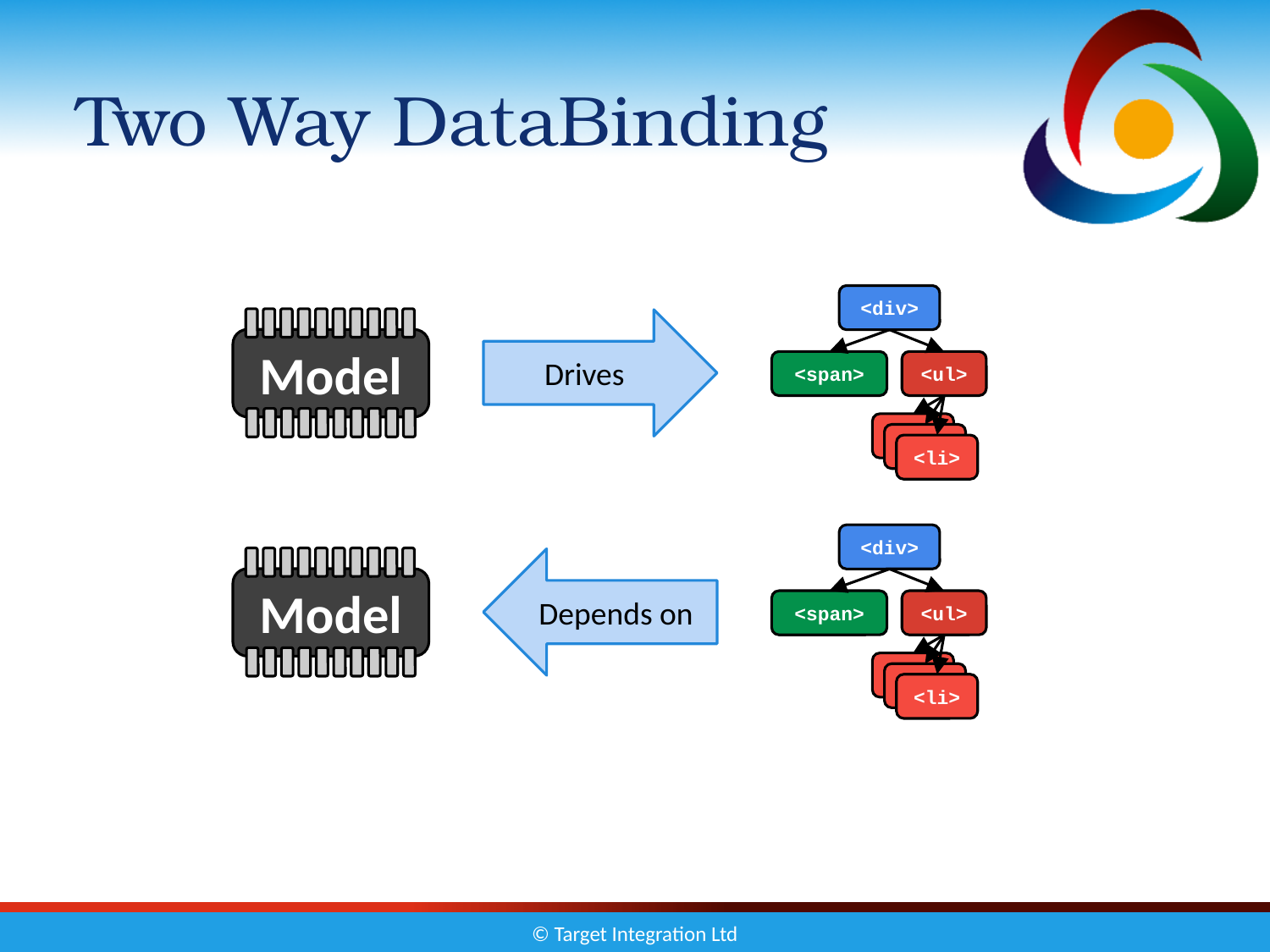

# Two Way DataBinding
<div>
<span>
<ul>
<li>
<li>
<li>

Model

Drives
<div>
<span>
<ul>
<li>
<li>
<li>

Model

Depends on
© Target Integration Ltd